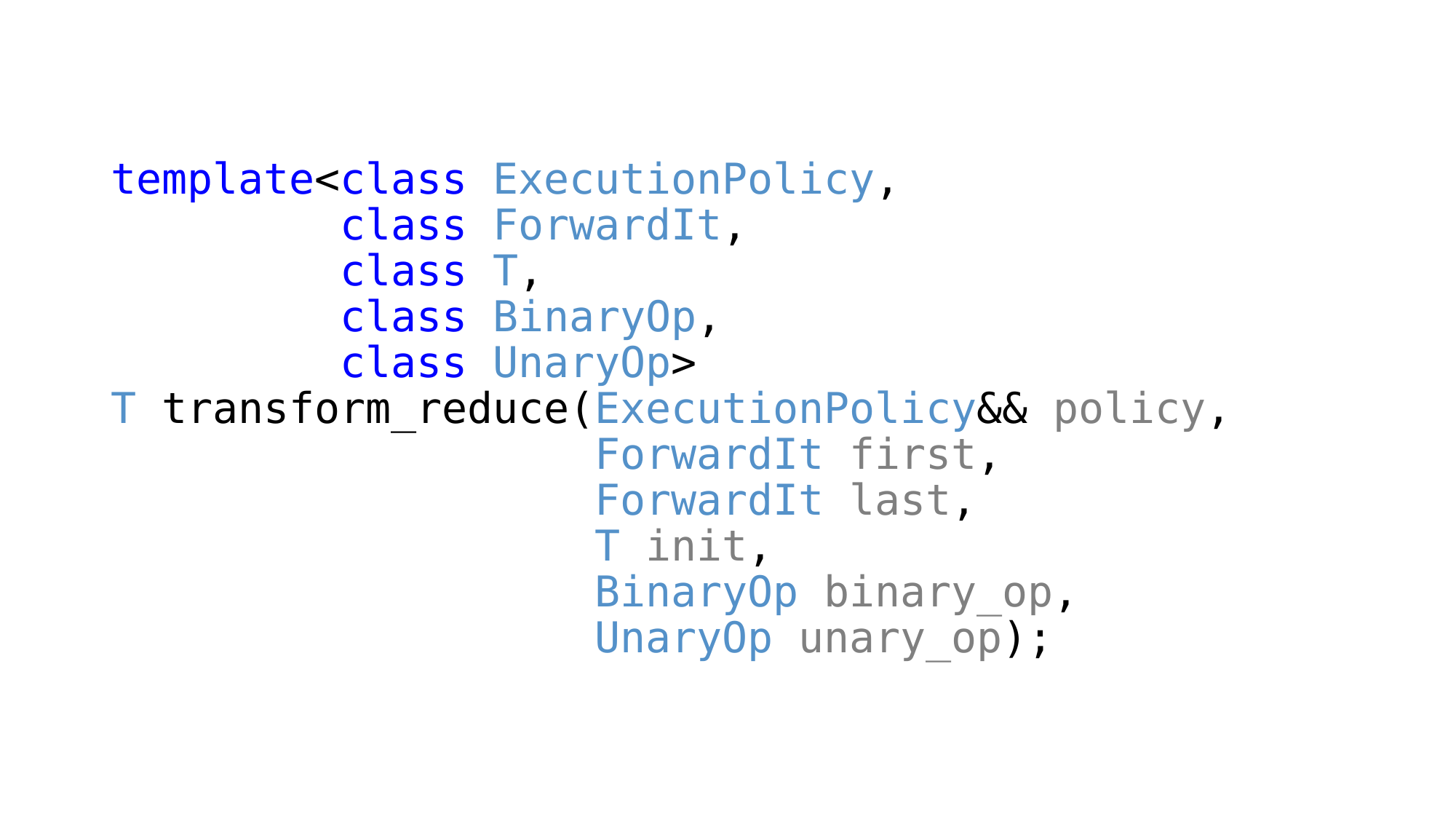

template<class ExecutionPolicy,
         class ForwardIt,
         class T,
         class BinaryOp,
         class UnaryOp>
T transform_reduce(ExecutionPolicy&& policy,
                   ForwardIt first,
                   ForwardIt last,
                   T init,
                   BinaryOp binary_op,
                   UnaryOp unary_op);